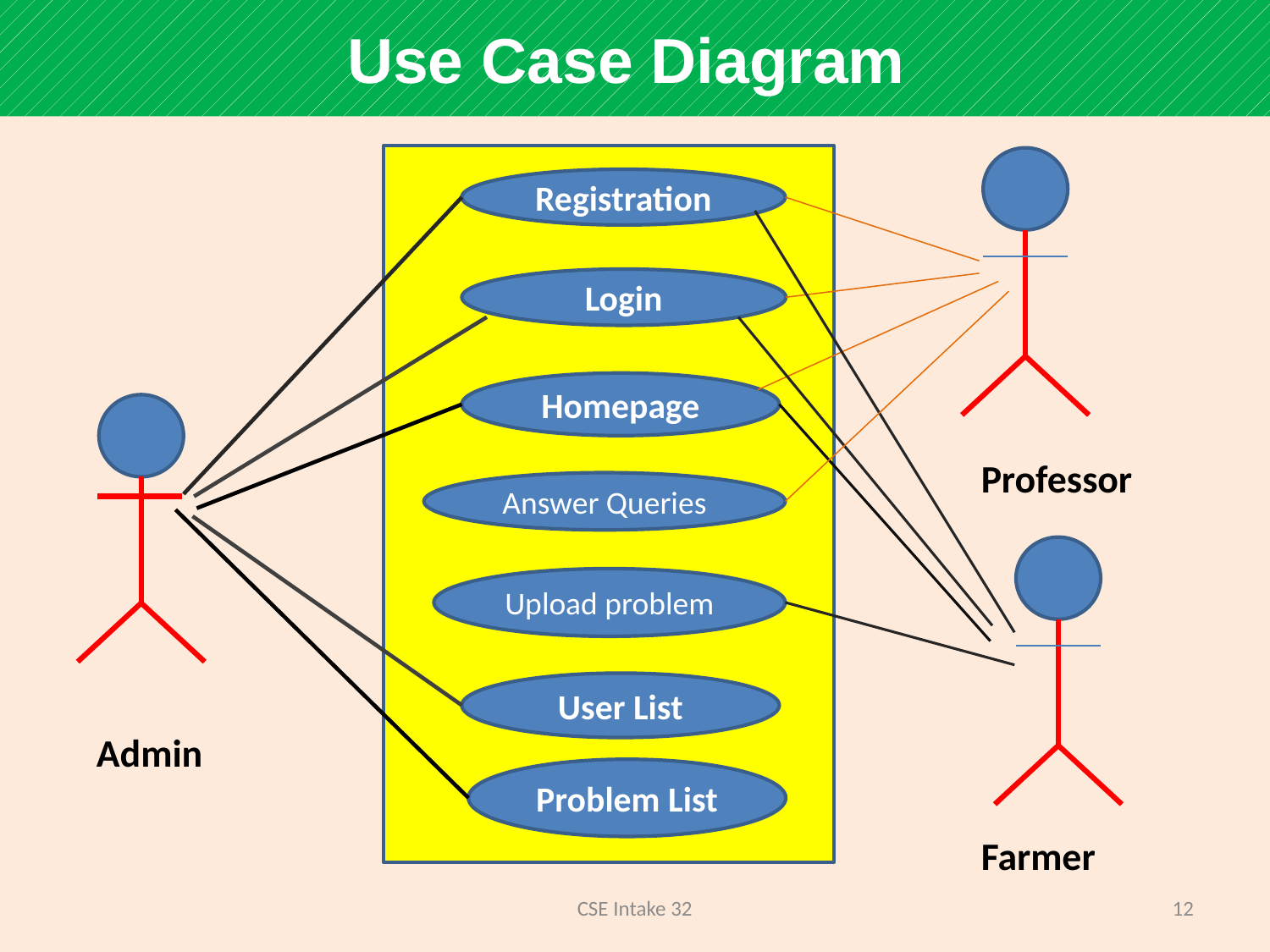

Use Case Diagram

Registration
Login
Homepage

Professor
Answer Queries

Upload problem
User List
Admin
Problem List
Farmer
CSE Intake 32
12